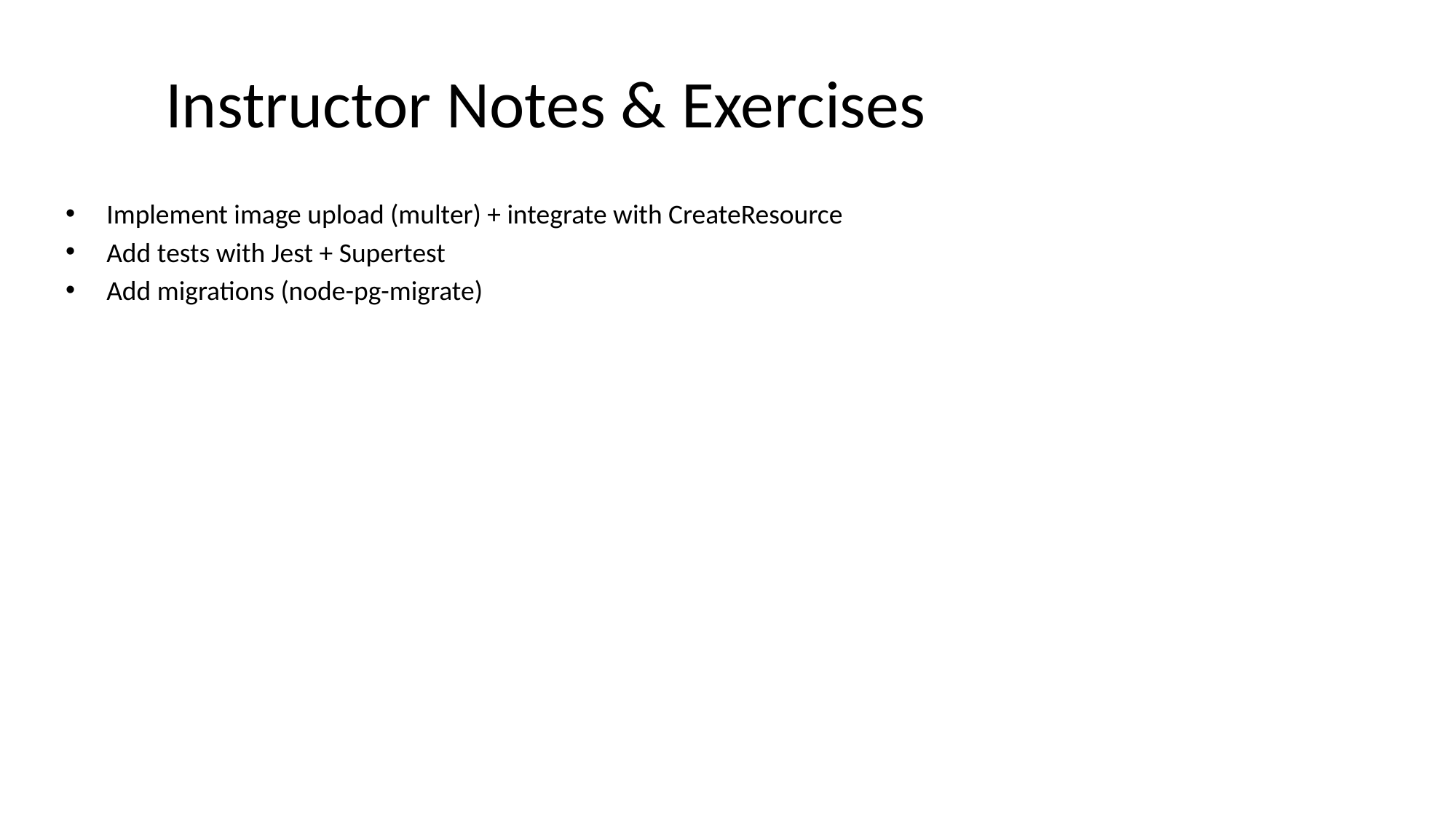

# Instructor Notes & Exercises
Implement image upload (multer) + integrate with CreateResource
Add tests with Jest + Supertest
Add migrations (node-pg-migrate)